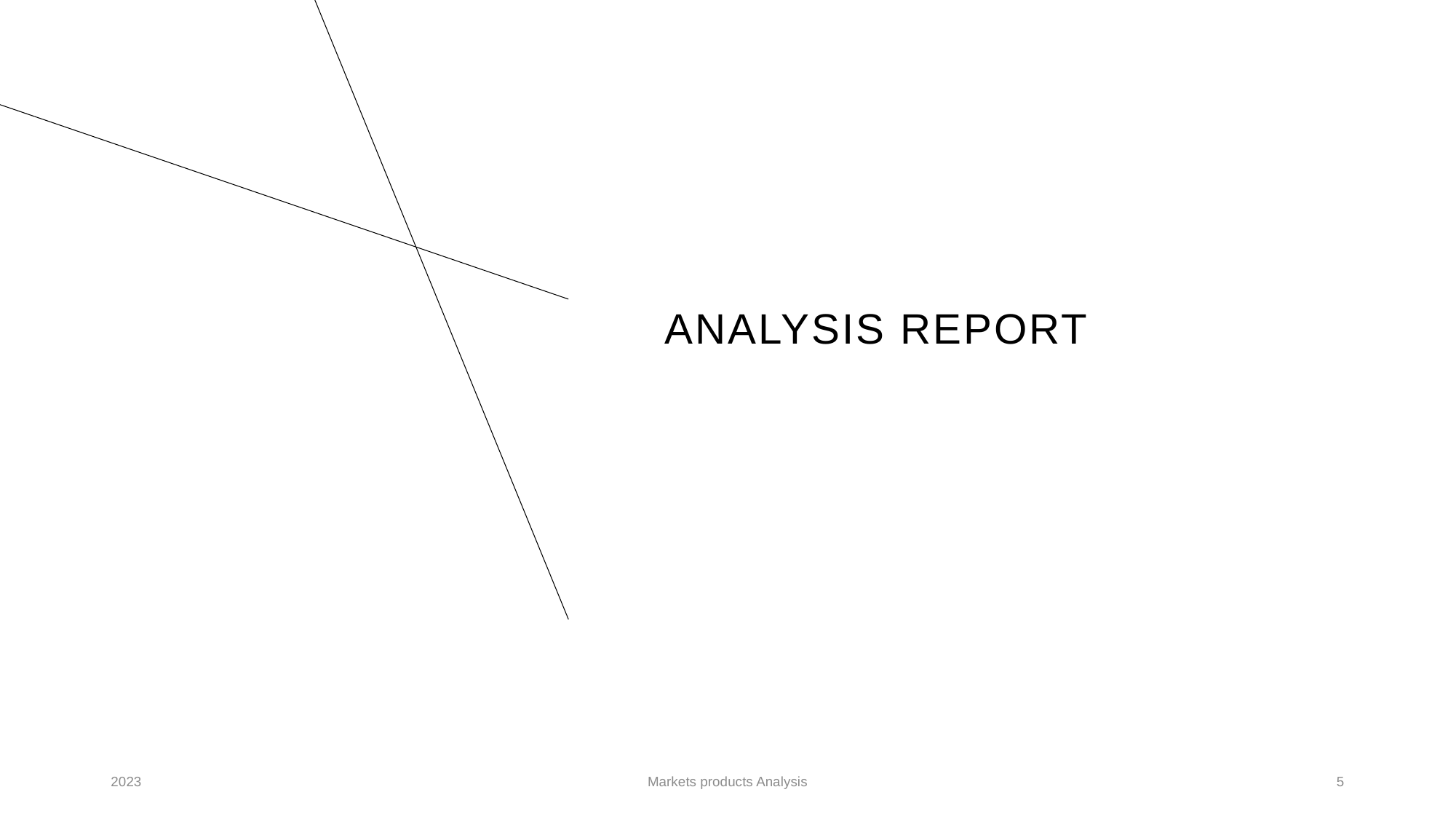

# Analysis report
2023
Markets products Analysis
5